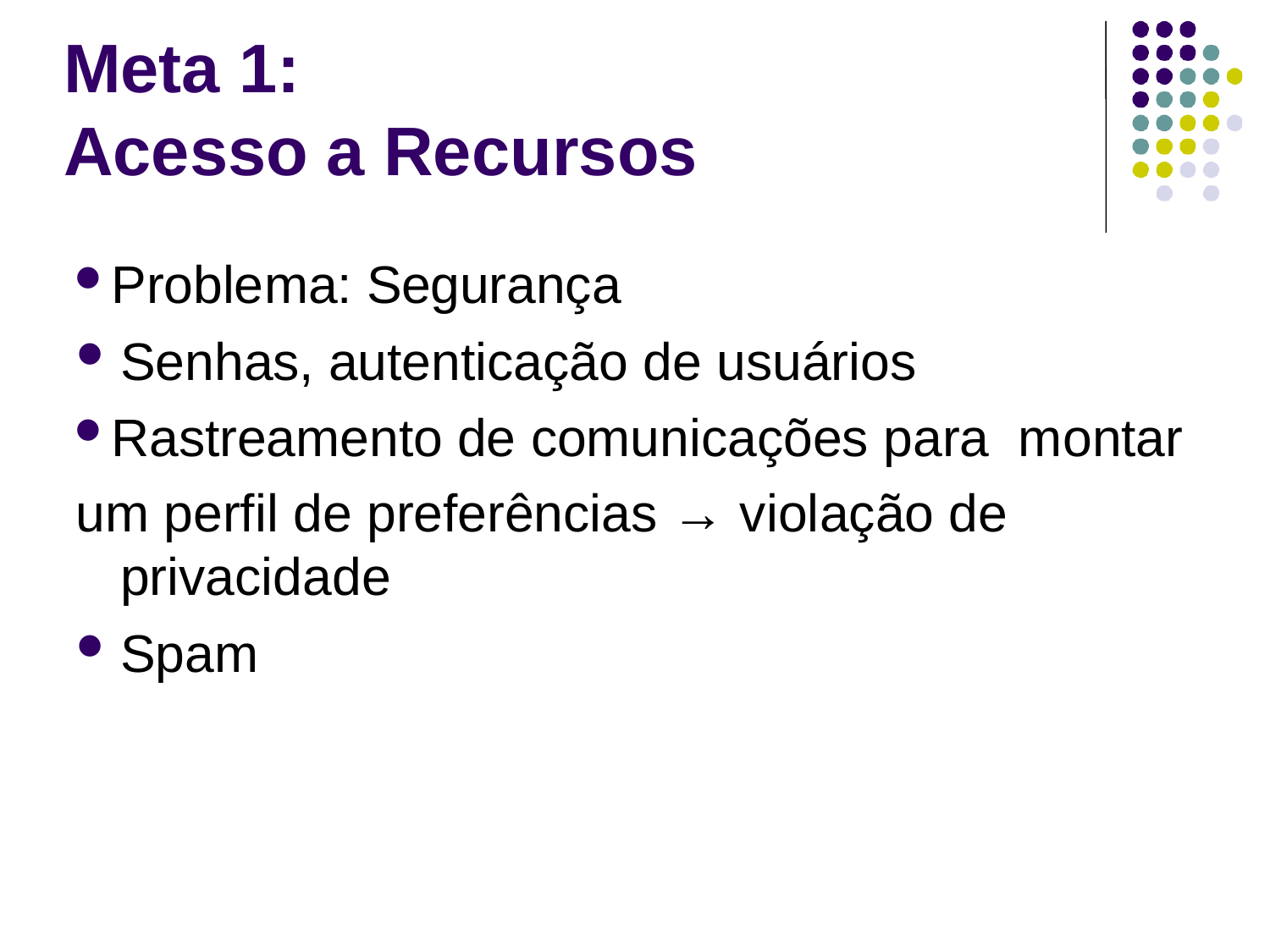

# Meta 1:
Acesso a Recursos
Problema: Segurança

Senhas, autenticação de usuários
Rastreamento de comunicações para  montar um perfil de preferências → violação de
privacidade

Spam